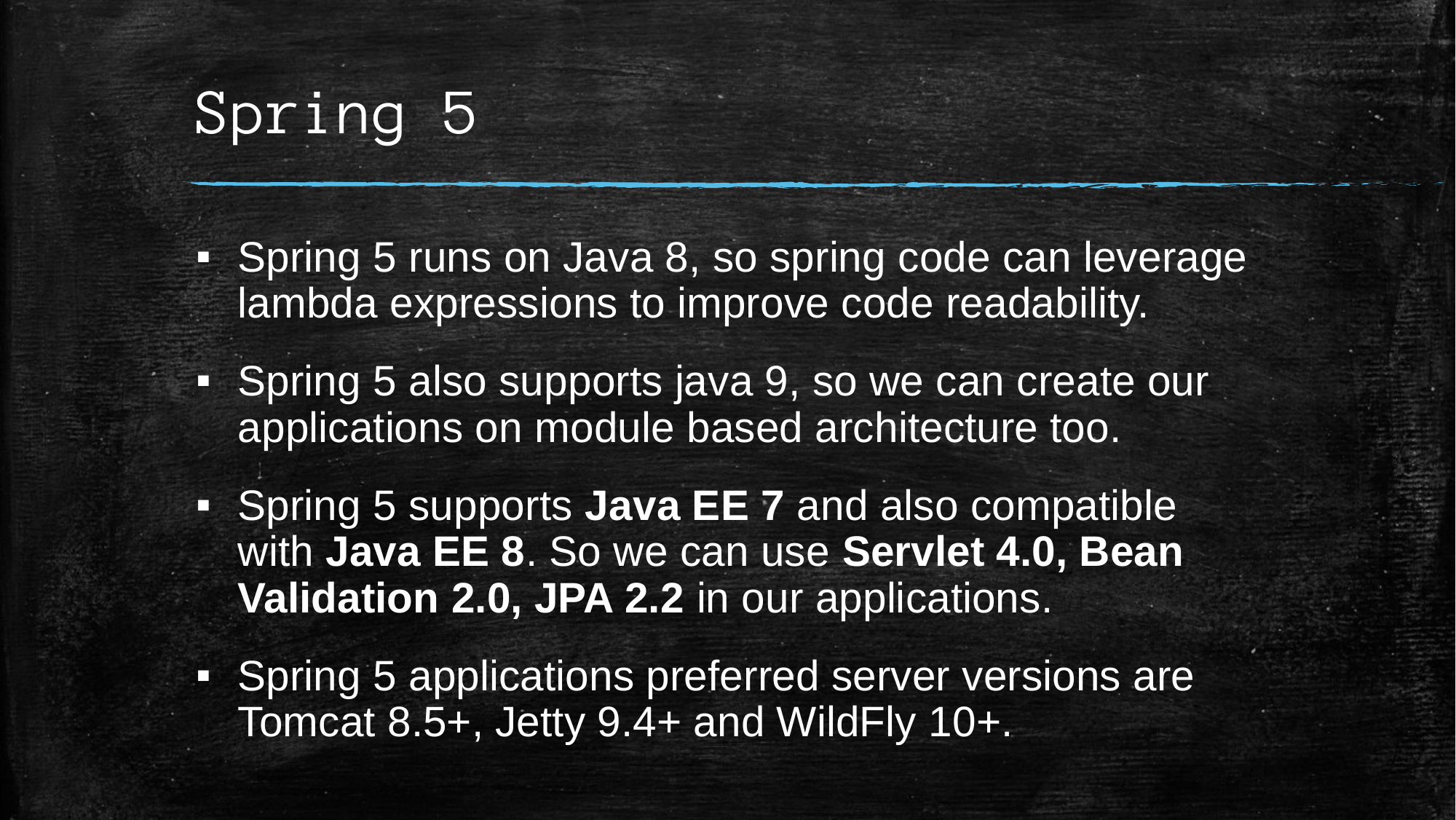

# Spring 5
Spring 5 runs on Java 8, so spring code can leverage lambda expressions to improve code readability.
Spring 5 also supports java 9, so we can create our applications on module based architecture too.
Spring 5 supports Java EE 7 and also compatible with Java EE 8. So we can use Servlet 4.0, Bean Validation 2.0, JPA 2.2 in our applications.
Spring 5 applications preferred server versions are Tomcat 8.5+, Jetty 9.4+ and WildFly 10+.